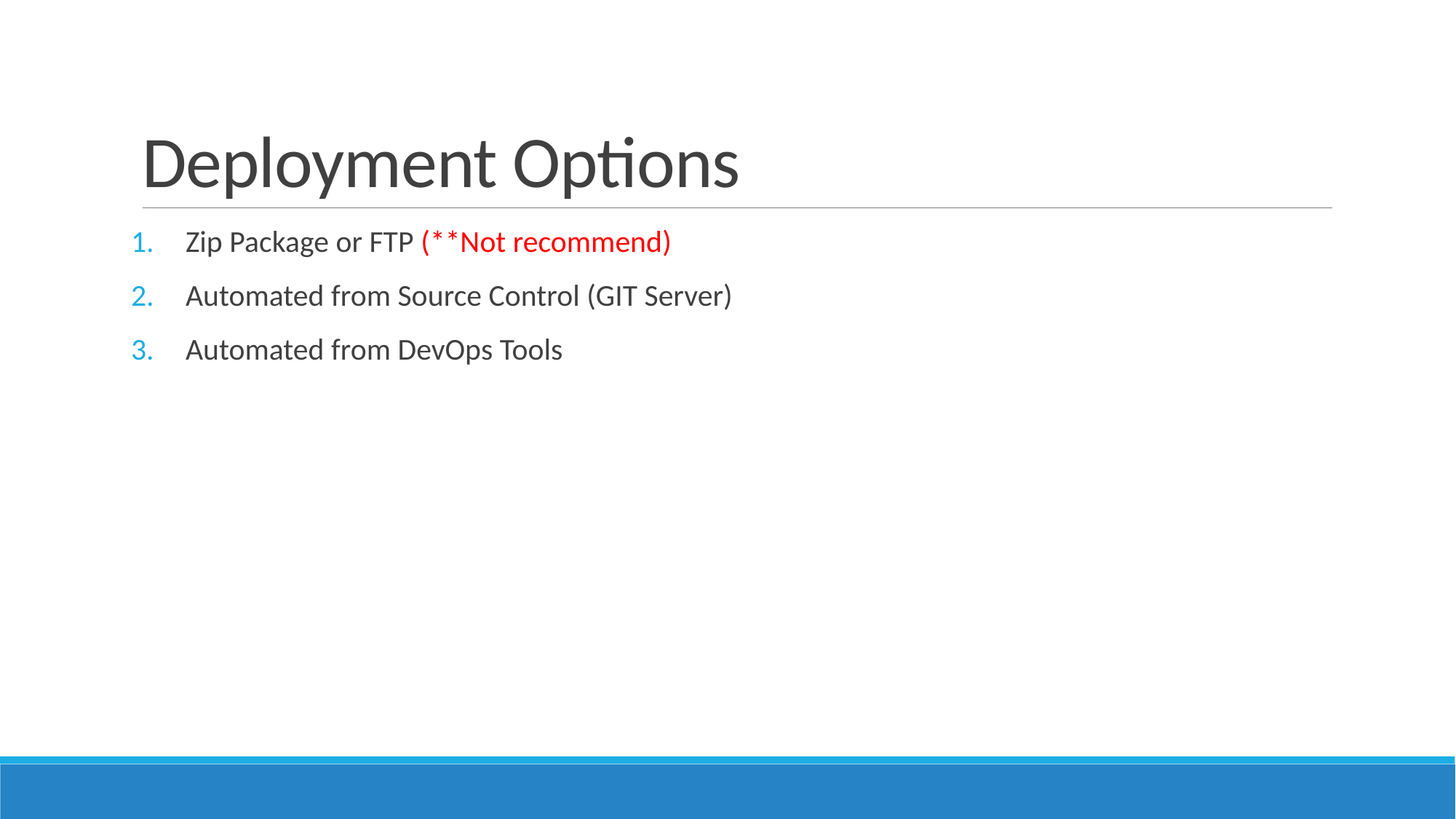

# Deployment Options
Zip Package or FTP (**Not recommend)
Automated from Source Control (GIT Server)
Automated from DevOps Tools